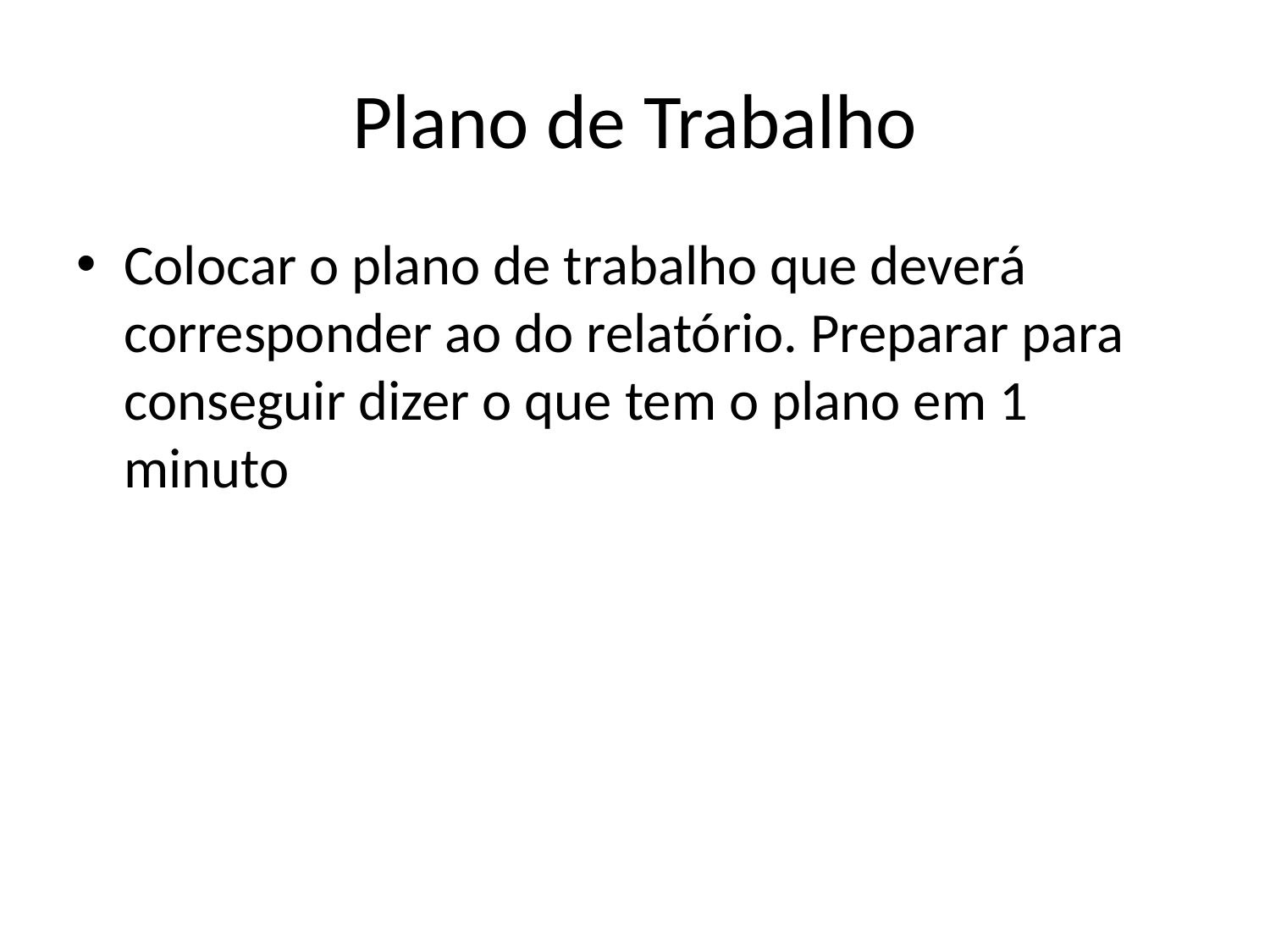

# Plano de Trabalho
Colocar o plano de trabalho que deverá corresponder ao do relatório. Preparar para conseguir dizer o que tem o plano em 1 minuto